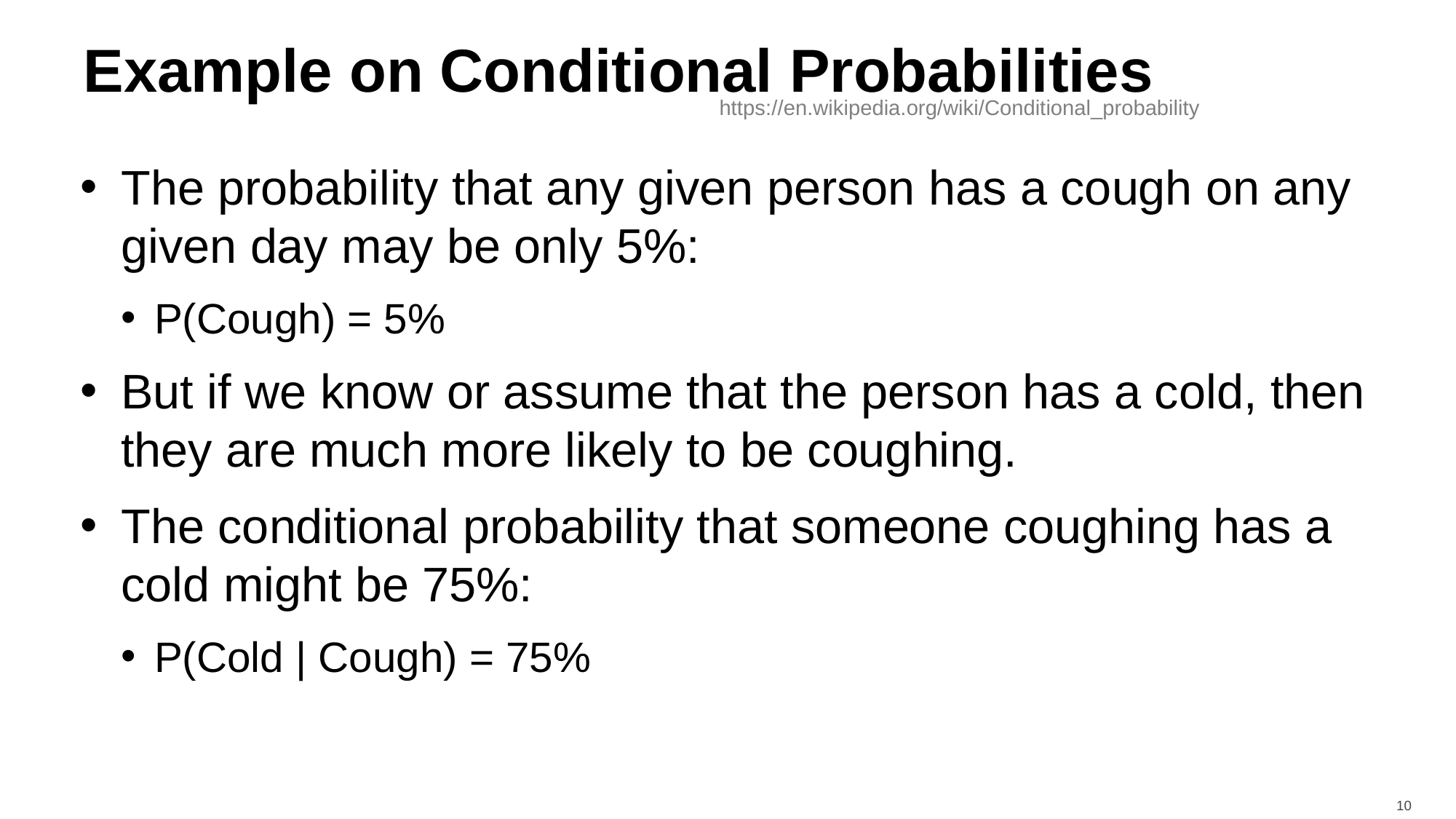

# Example on Conditional Probabilities
https://en.wikipedia.org/wiki/Conditional_probability
The probability that any given person has a cough on any given day may be only 5%:
P(Cough) = 5%
But if we know or assume that the person has a cold, then they are much more likely to be coughing.
The conditional probability that someone coughing has a cold might be 75%:
P(Cold | Cough) = 75%
10